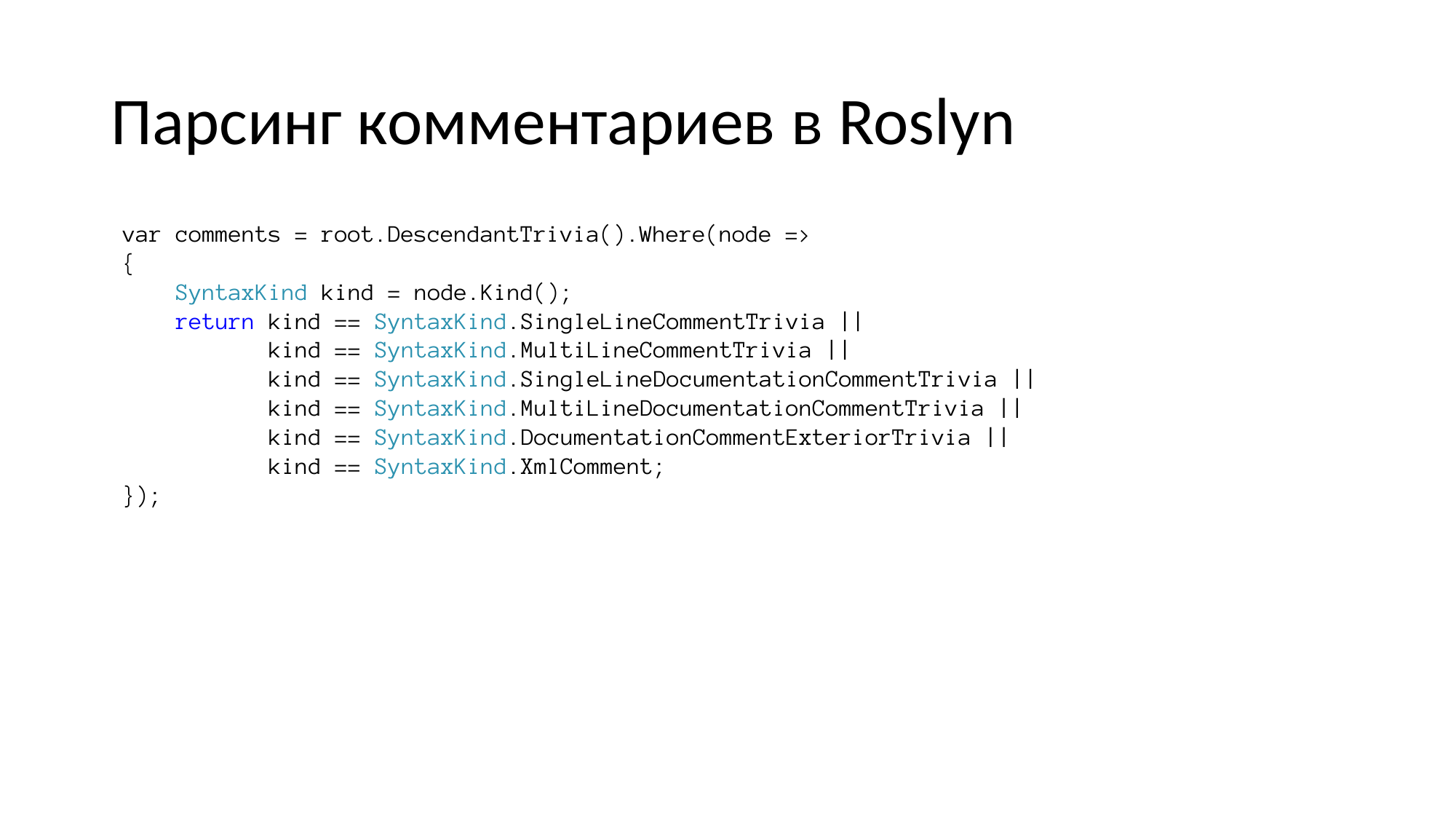

# Парсинг комментариев в Roslyn
var comments = root.DescendantTrivia().Where(node =>
{
    SyntaxKind kind = node.Kind();
    return kind == SyntaxKind.SingleLineCommentTrivia ||
           kind == SyntaxKind.MultiLineCommentTrivia ||
           kind == SyntaxKind.SingleLineDocumentationCommentTrivia ||
           kind == SyntaxKind.MultiLineDocumentationCommentTrivia ||
           kind == SyntaxKind.DocumentationCommentExteriorTrivia ||
           kind == SyntaxKind.XmlComment;
});